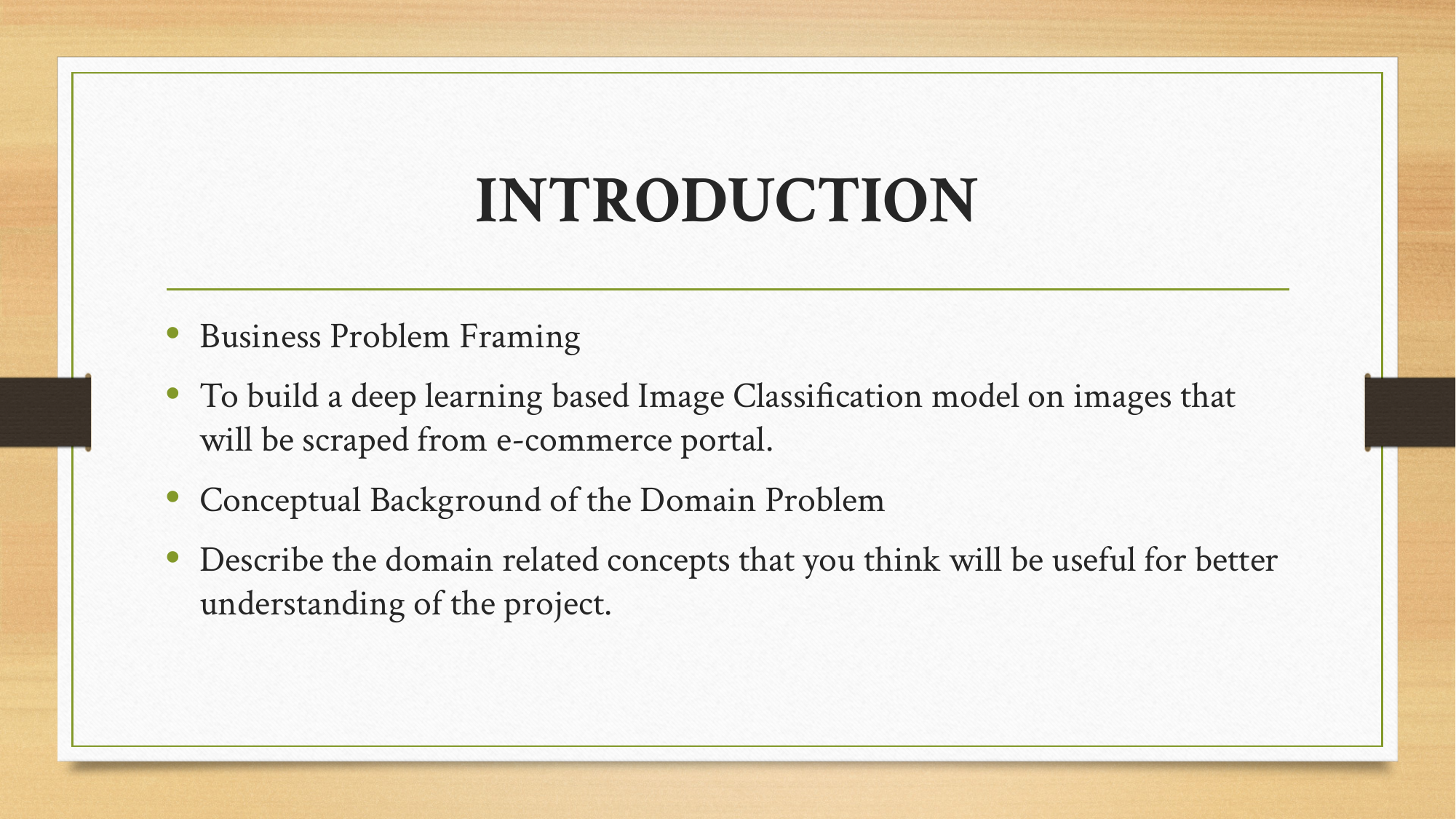

# INTRODUCTION
Business Problem Framing
To build a deep learning based Image Classification model on images that will be scraped from e-commerce portal.
Conceptual Background of the Domain Problem
Describe the domain related concepts that you think will be useful for better understanding of the project.